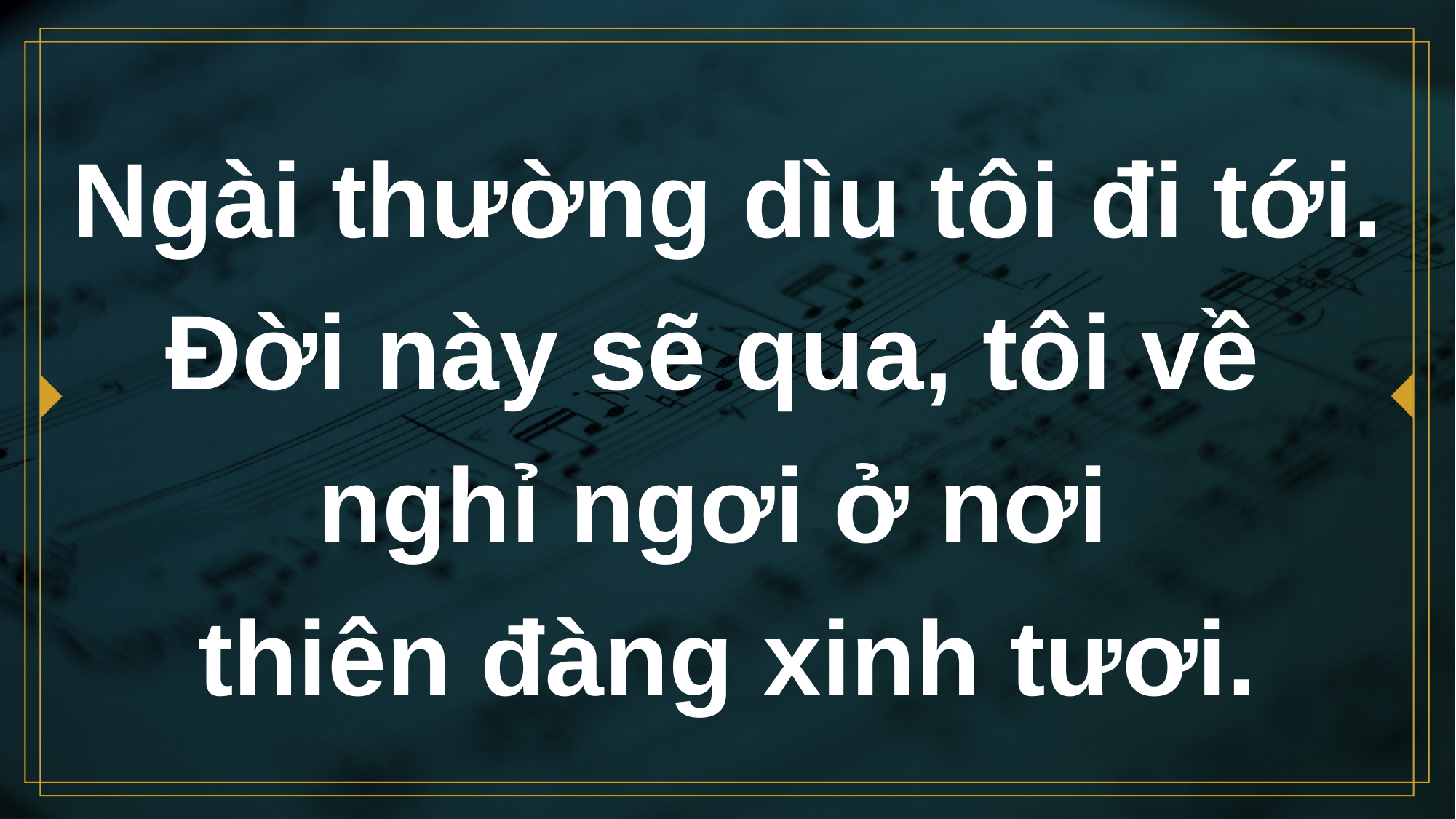

# Ngài thường dìu tôi đi tới. Đời này sẽ qua, tôi về nghỉ ngơi ở nơi thiên đàng xinh tươi.